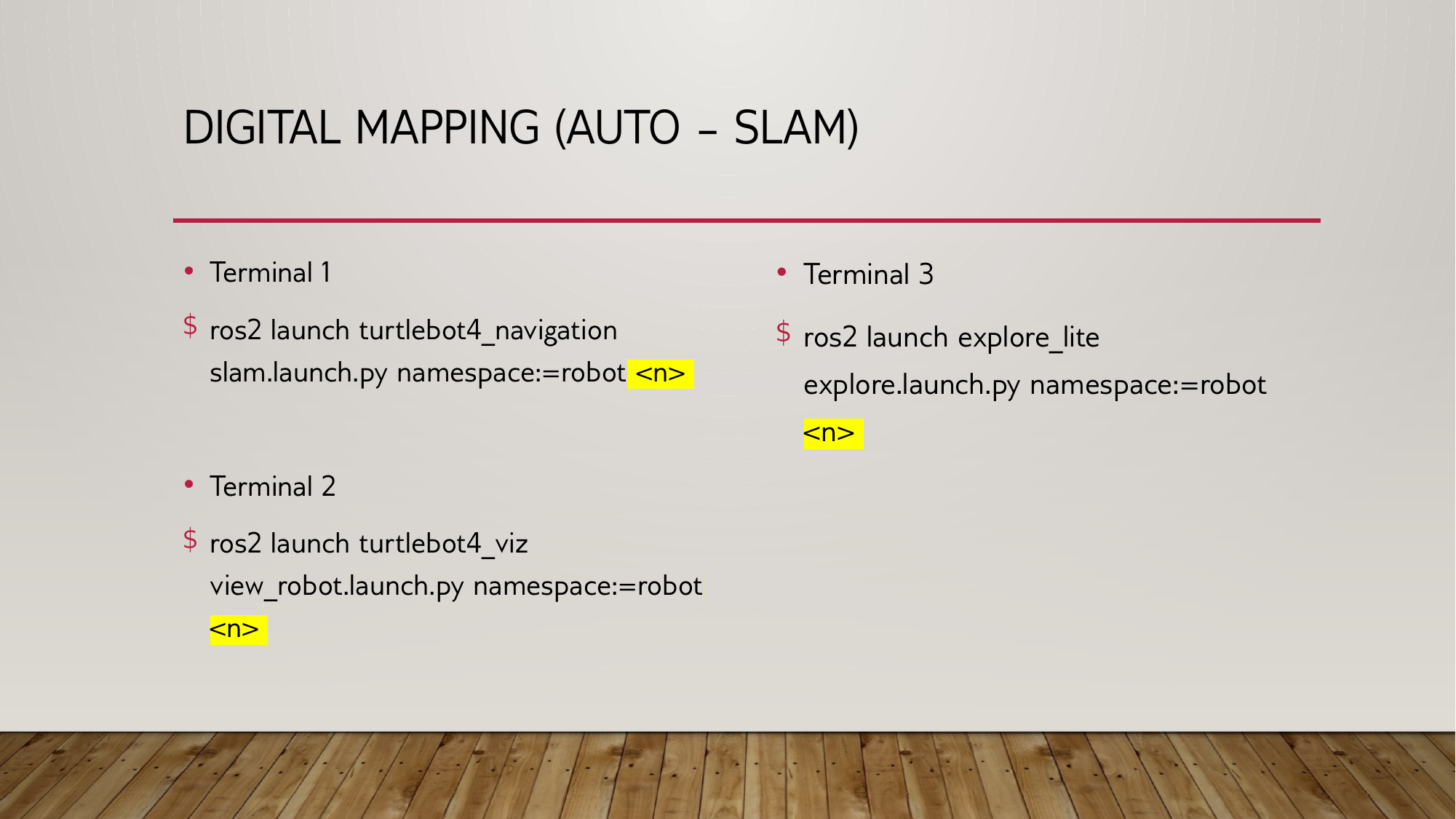

# digital Mapping (Auto – SLAM)
Terminal 1
ros2 launch turtlebot4_navigation slam.launch.py namespace:=robot <n>

Terminal 2
ros2 launch turtlebot4_viz view_robot.launch.py namespace:=robot <n>

Terminal 3
ros2 launch explore_lite explore.launch.py namespace:=robot <n>